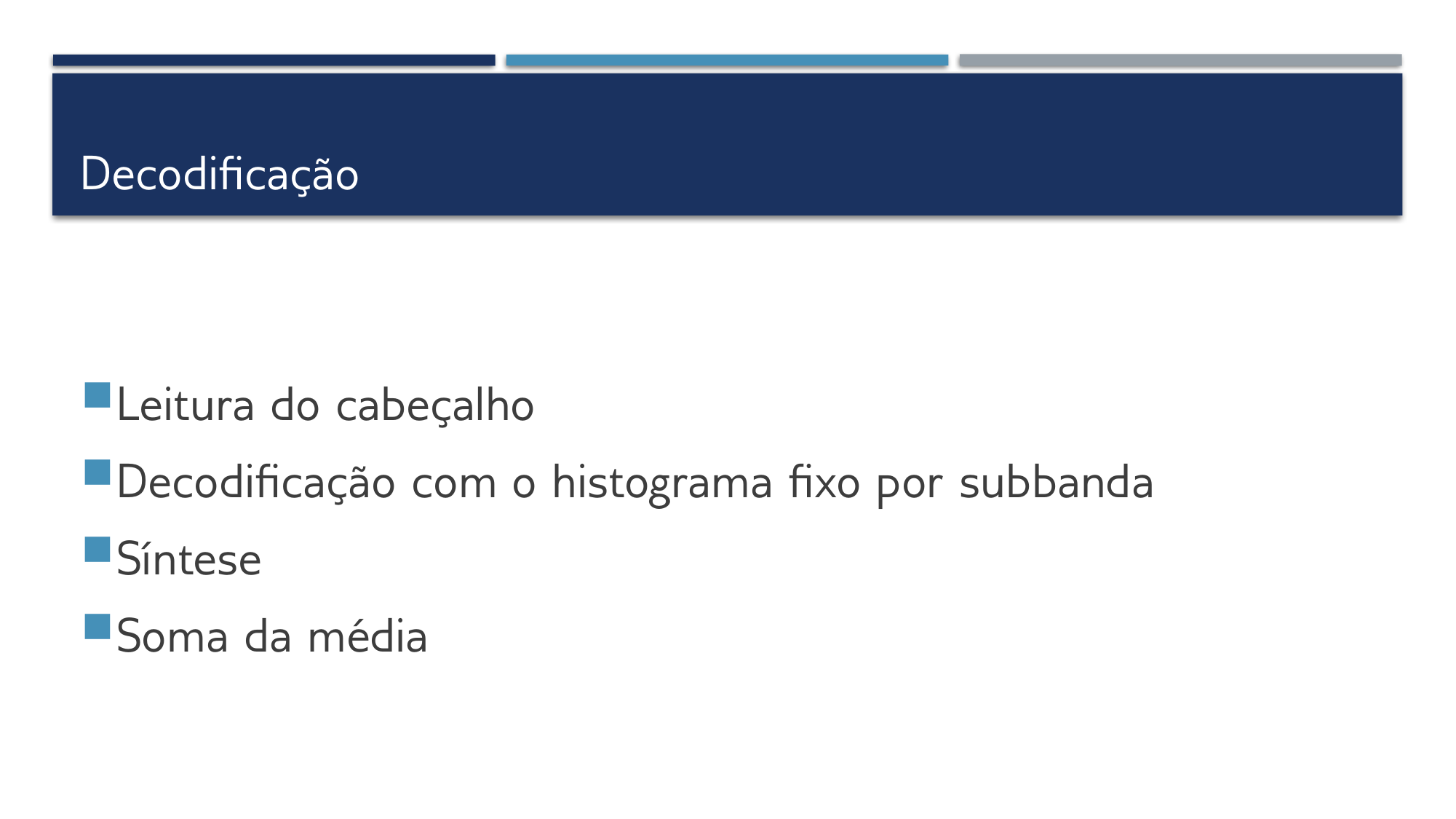

# Decodificação
Leitura do cabeçalho
Decodificação com o histograma fixo por subbanda
Síntese
Soma da média